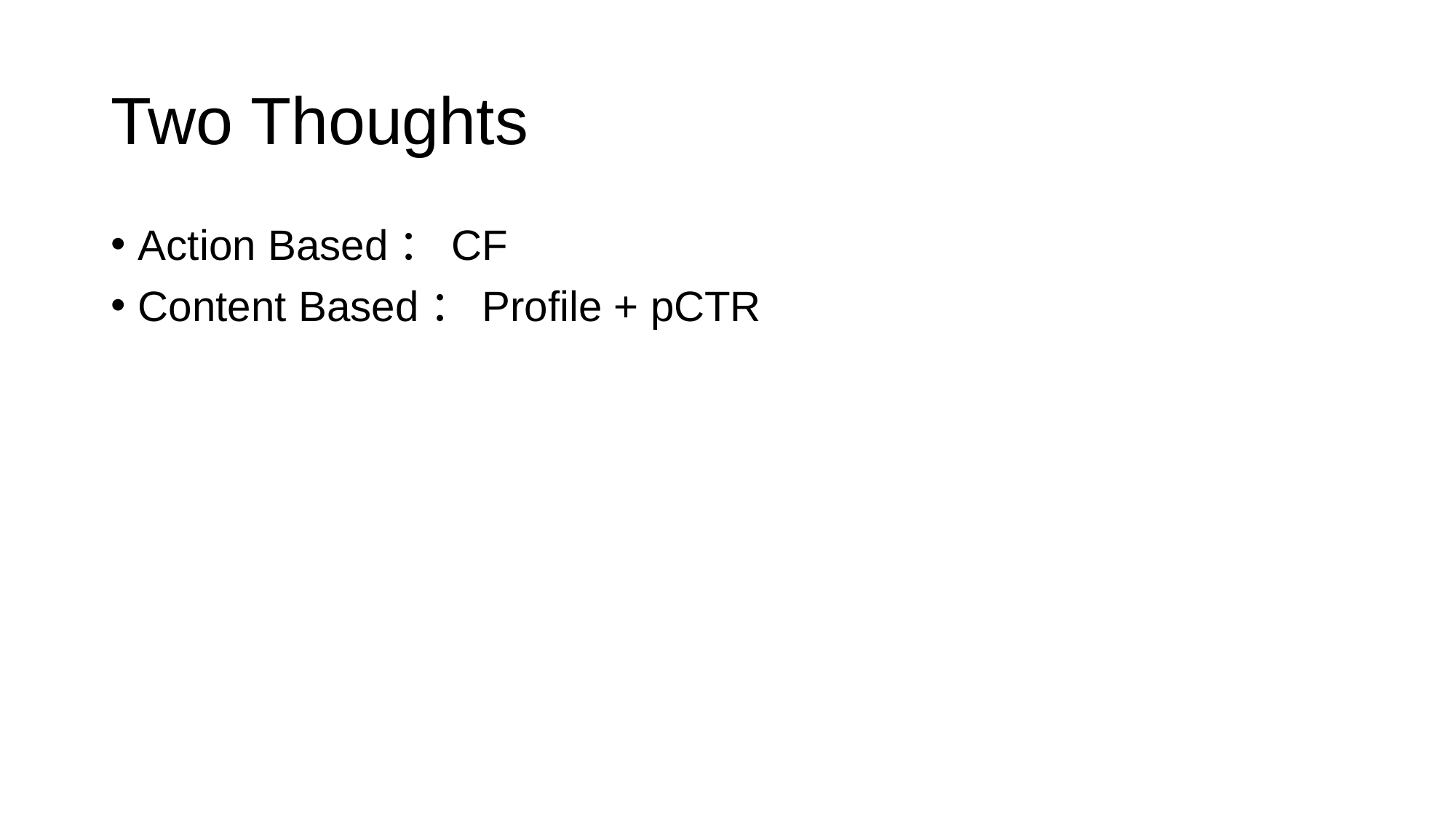

# Two Thoughts
Action Based：CF
Content Based：Profile + pCTR